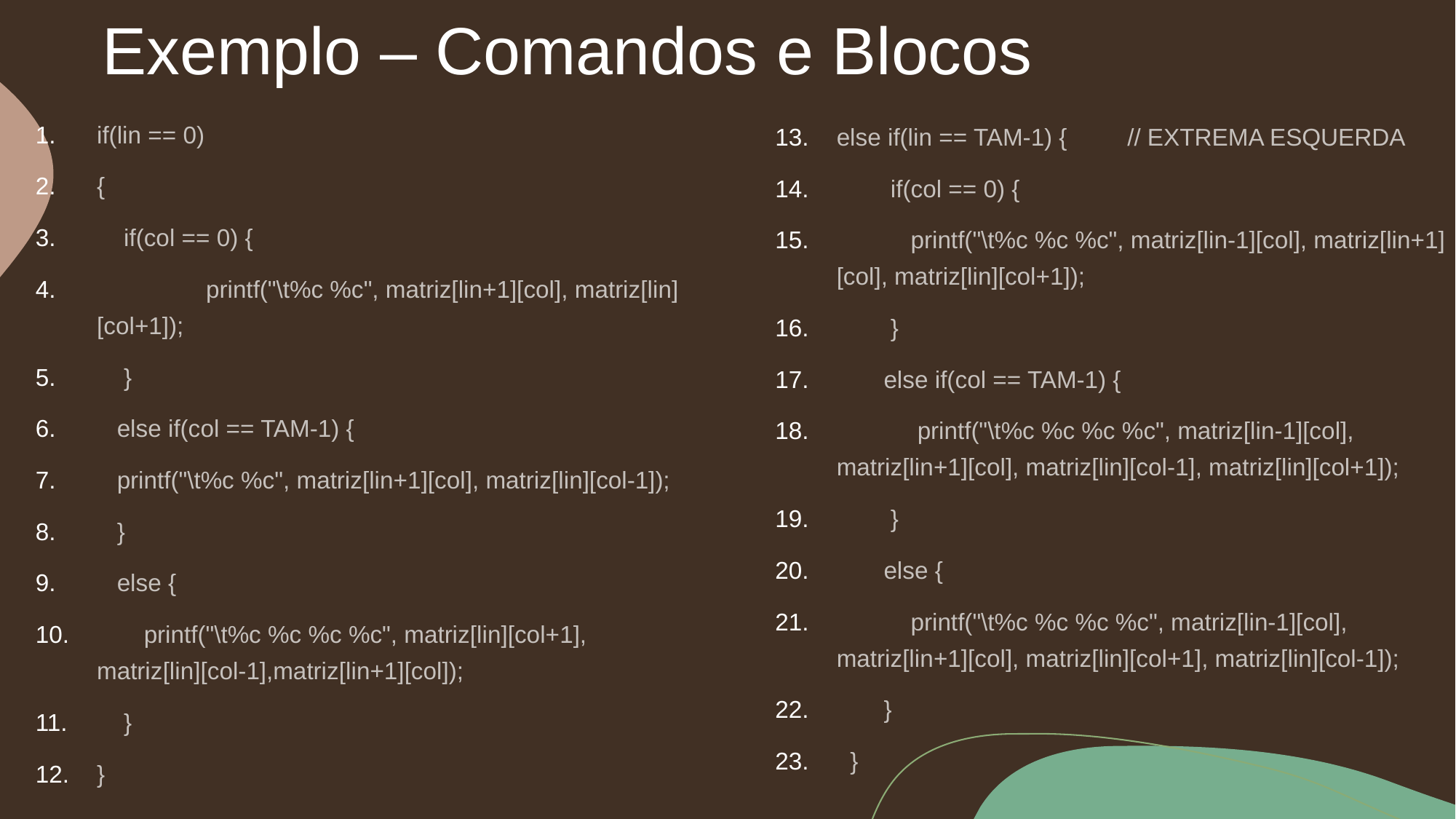

# Exemplo – Comandos e Blocos
if(lin == 0)
{
    if(col == 0) {
	printf("\t%c %c", matriz[lin+1][col], matriz[lin][col+1]);
    }
   else if(col == TAM-1) {
   printf("\t%c %c", matriz[lin+1][col], matriz[lin][col-1]);
   }
   else {
       printf("\t%c %c %c %c", matriz[lin][col+1],      matriz[lin][col-1],matriz[lin+1][col]);
    }
}

else if(lin == TAM-1) {         // EXTREMA ESQUERDA
        if(col == 0) {
           printf("\t%c %c %c", matriz[lin-1][col], matriz[lin+1][col], matriz[lin][col+1]);
        }
       else if(col == TAM-1) {
            printf("\t%c %c %c %c", matriz[lin-1][col], matriz[lin+1][col], matriz[lin][col-1], matriz[lin][col+1]);
        }
       else {
           printf("\t%c %c %c %c", matriz[lin-1][col], matriz[lin+1][col], matriz[lin][col+1], matriz[lin][col-1]);
       }
  }